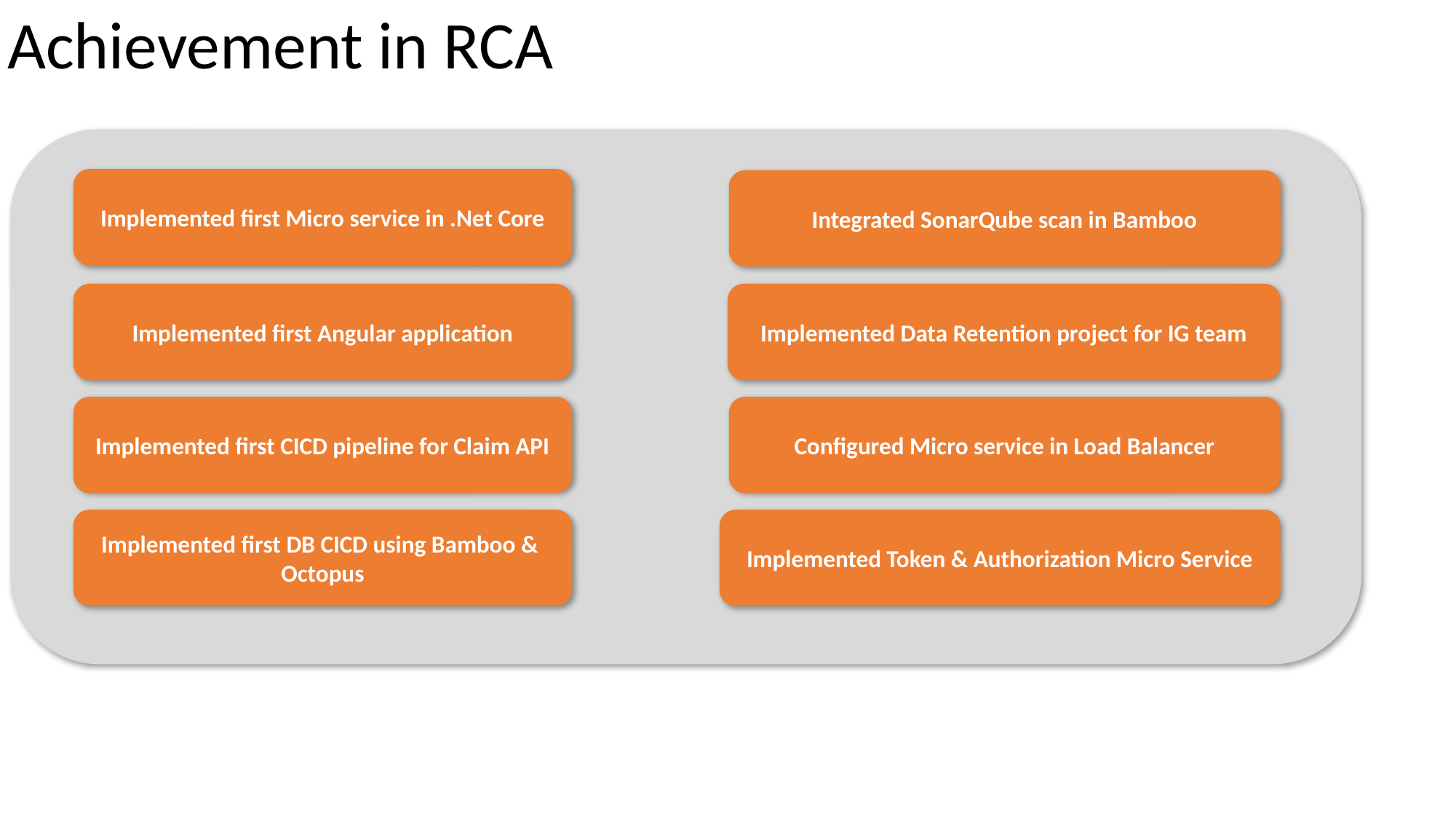

# Achievement in RCA

Implemented first Micro service in .Net Core
Integrated SonarQube scan in Bamboo
Implemented first Angular application
Implemented Data Retention project for IG team
Implemented first CICD pipeline for Claim API
Configured Micro service in Load Balancer
Implemented Token & Authorization Micro Service
Implemented first DB CICD using Bamboo &  Octopus